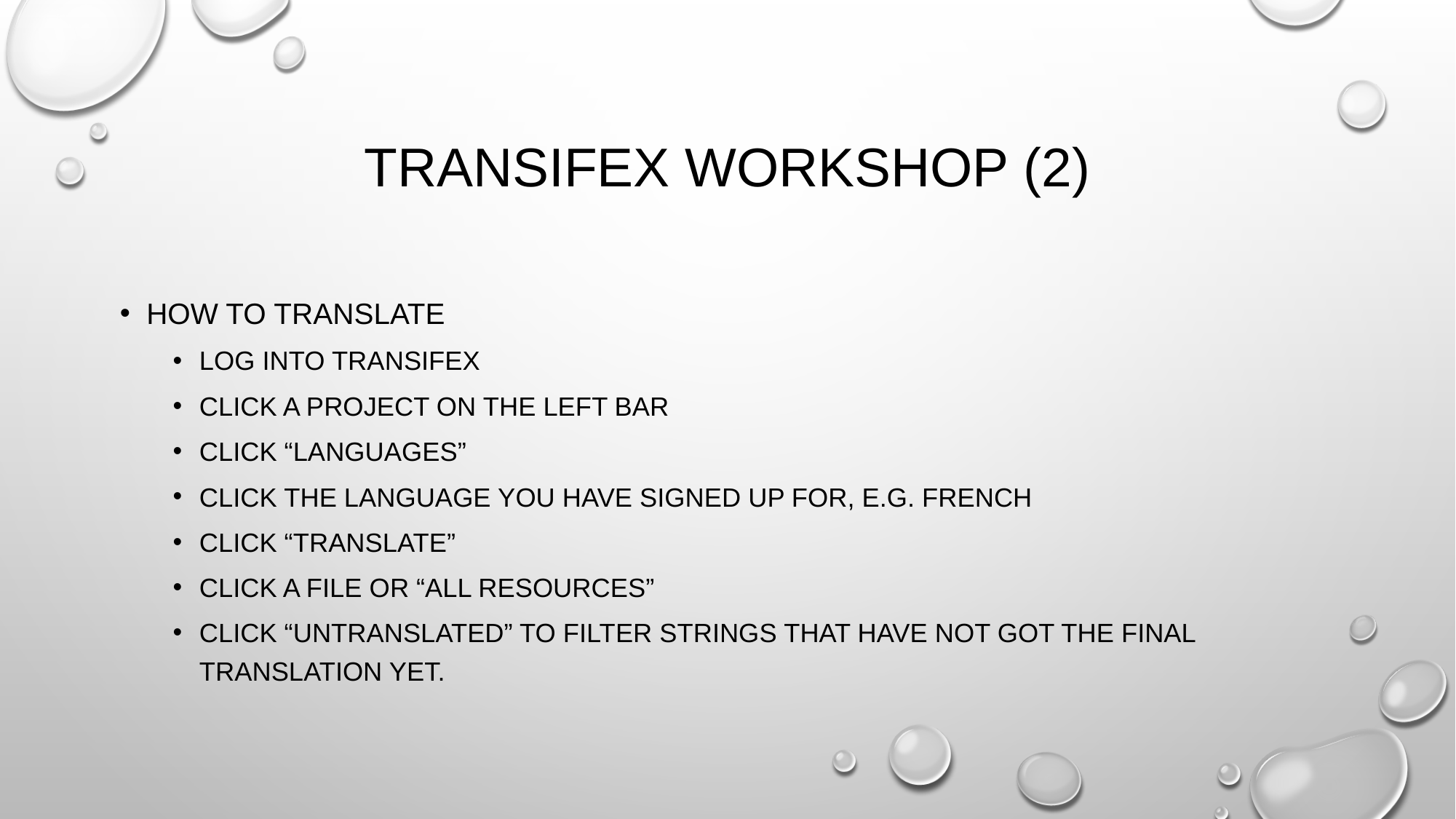

# Transifex Workshop (2)
How to translate
Log into transifex
Click a project on the left bar
Click “languages”
Click the language you have signed up for, e.g. French
Click “translate”
Click a file or “All resources”
Click “untranslated” to filter strings that have not got the final translation yet.